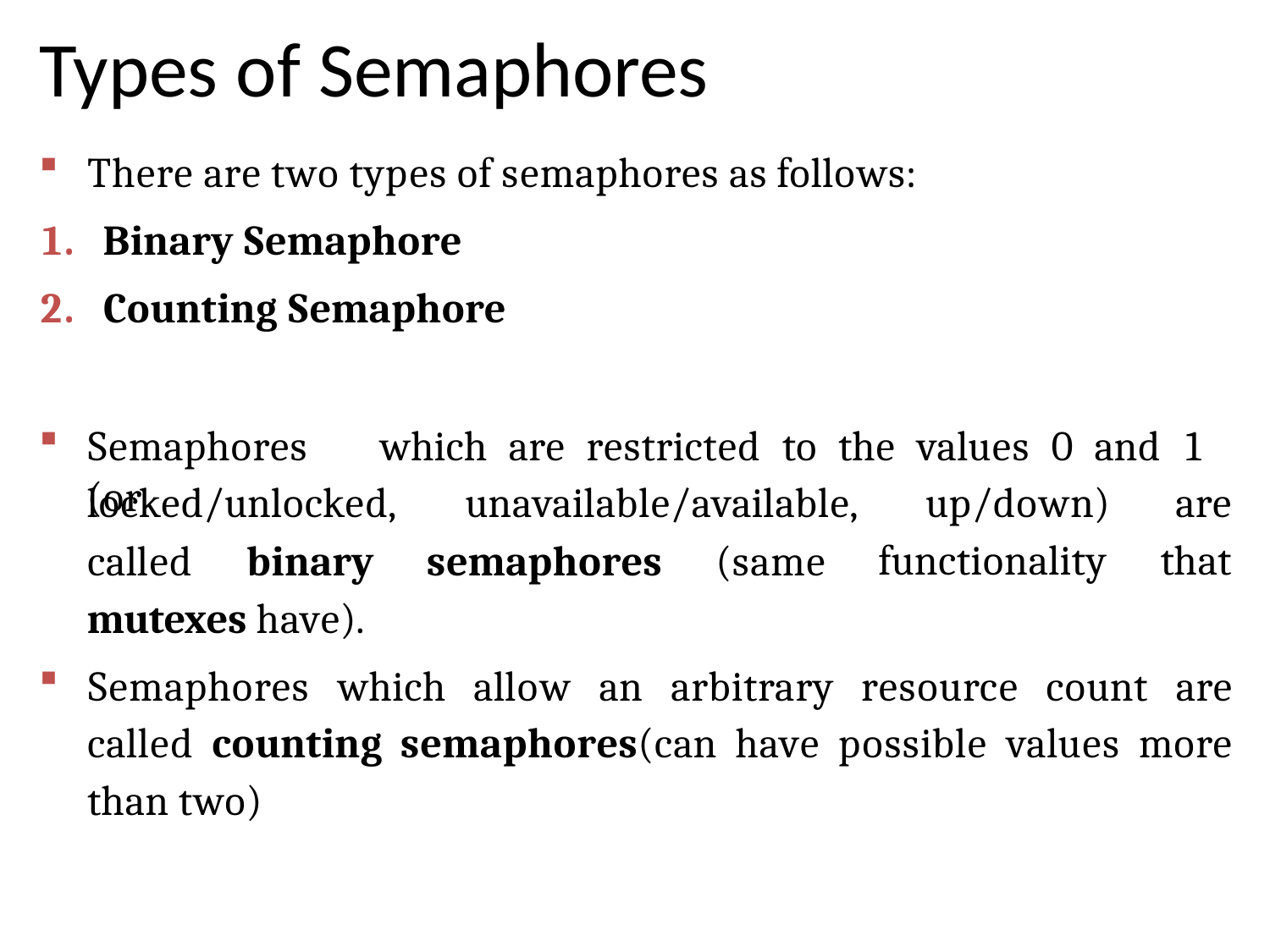

# Types of Semaphores
There are two types of semaphores as follows:
Binary Semaphore
Counting Semaphore

Semaphores	which	are	restricted	to	the	values	0	and	1	(or
up/down)	are
functionality	that
locked/unlocked,	unavailable/available,
called	binary	semaphores	(same
mutexes have).
Semaphores  which  allow  an  arbitrary  resource  count  are called counting semaphores(can have possible values more than two)